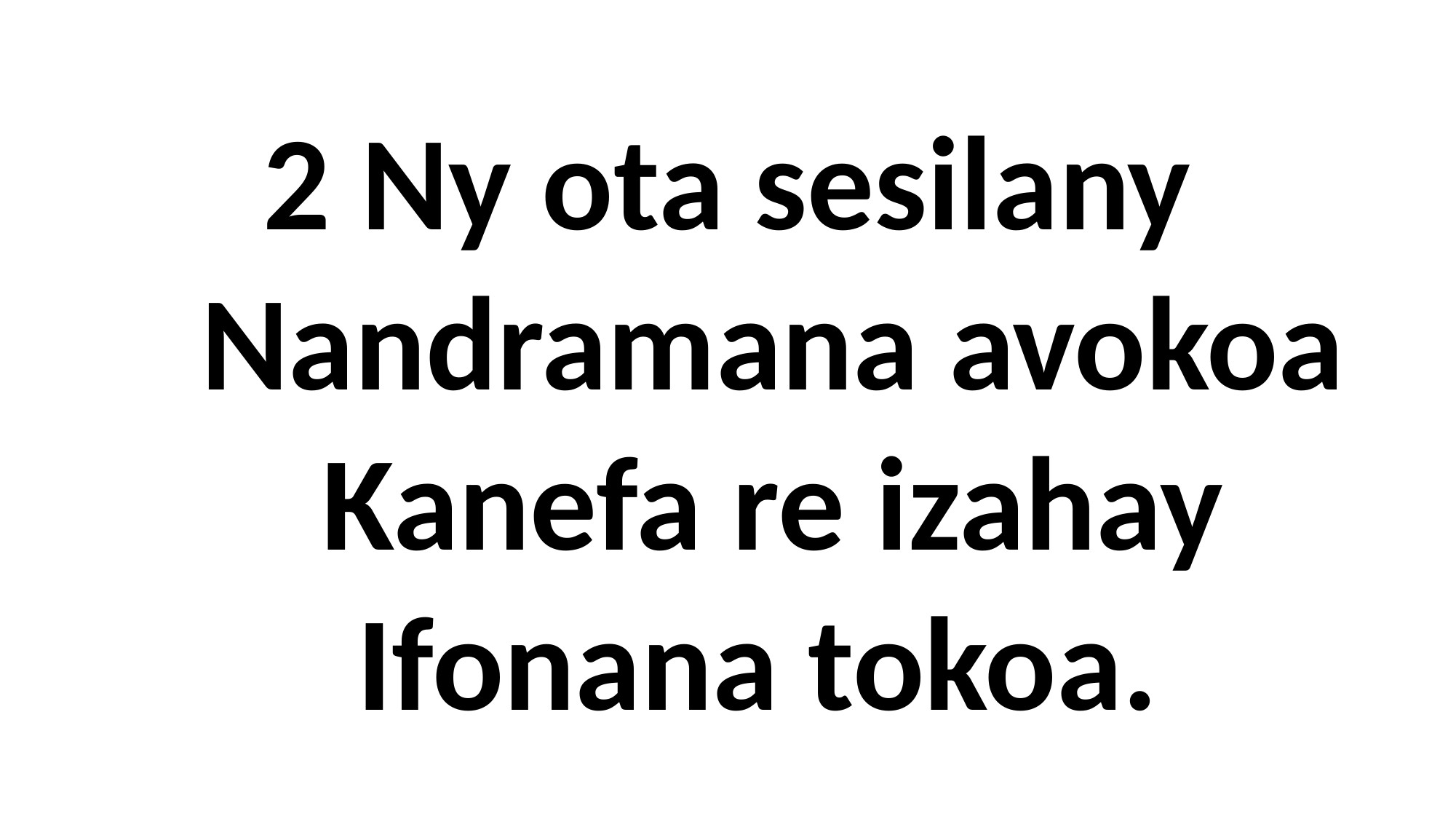

2 Ny ota sesilany
   Nandramana avokoa
   Kanefa re izahay
   Ifonana tokoa.